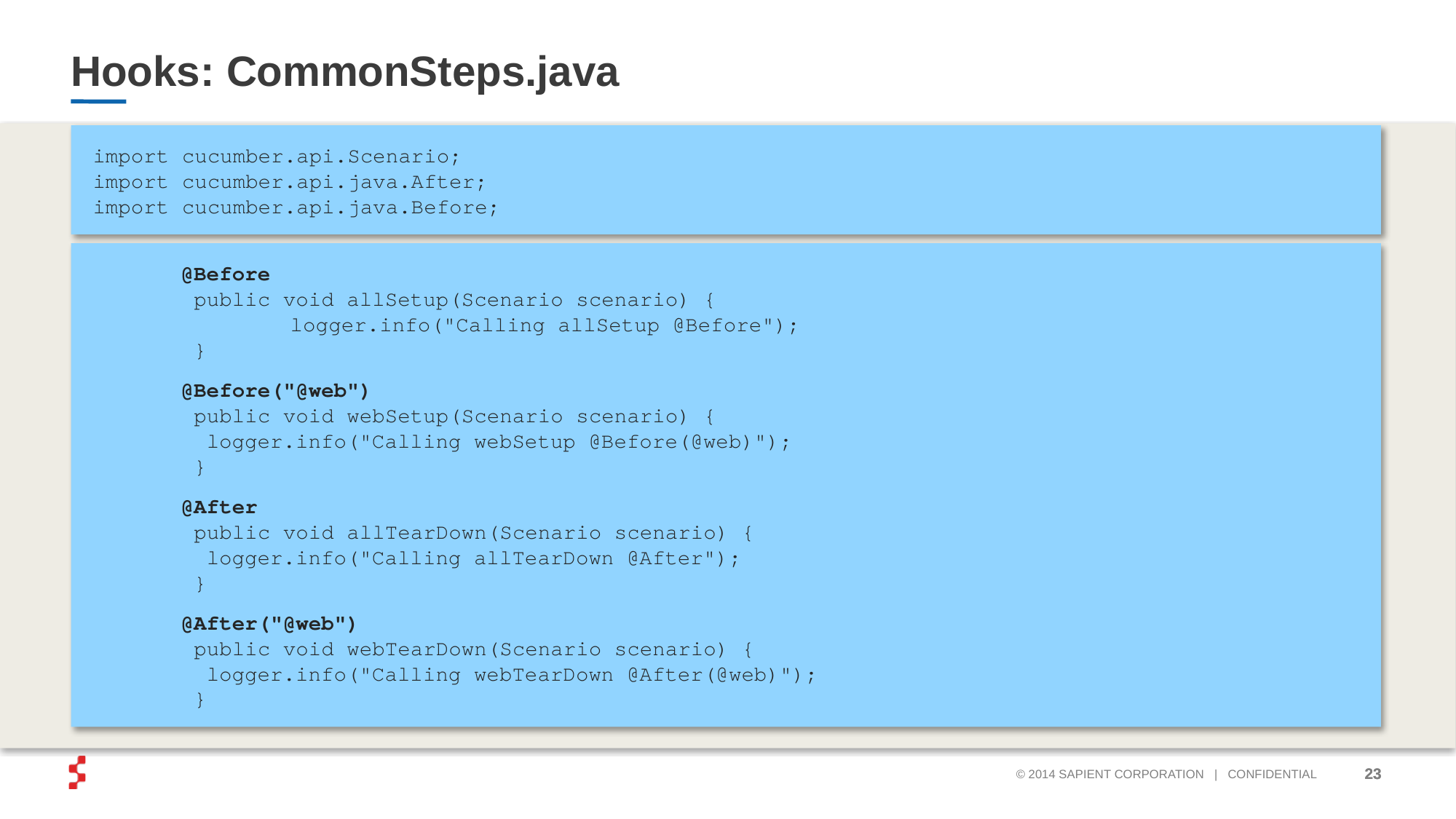

# Hooks: CommonSteps.java

import cucumber.api.Scenario;
import cucumber.api.java.After;
import cucumber.api.java.Before;
@Before
 public void allSetup(Scenario scenario) {
	logger.info("Calling allSetup @Before");
 }

@Before("@web")
 public void webSetup(Scenario scenario) {
  logger.info("Calling webSetup @Before(@web)");
 }

@After
 public void allTearDown(Scenario scenario) {
  logger.info("Calling allTearDown @After");
 }

@After("@web")
 public void webTearDown(Scenario scenario) {
  logger.info("Calling webTearDown @After(@web)");
 }